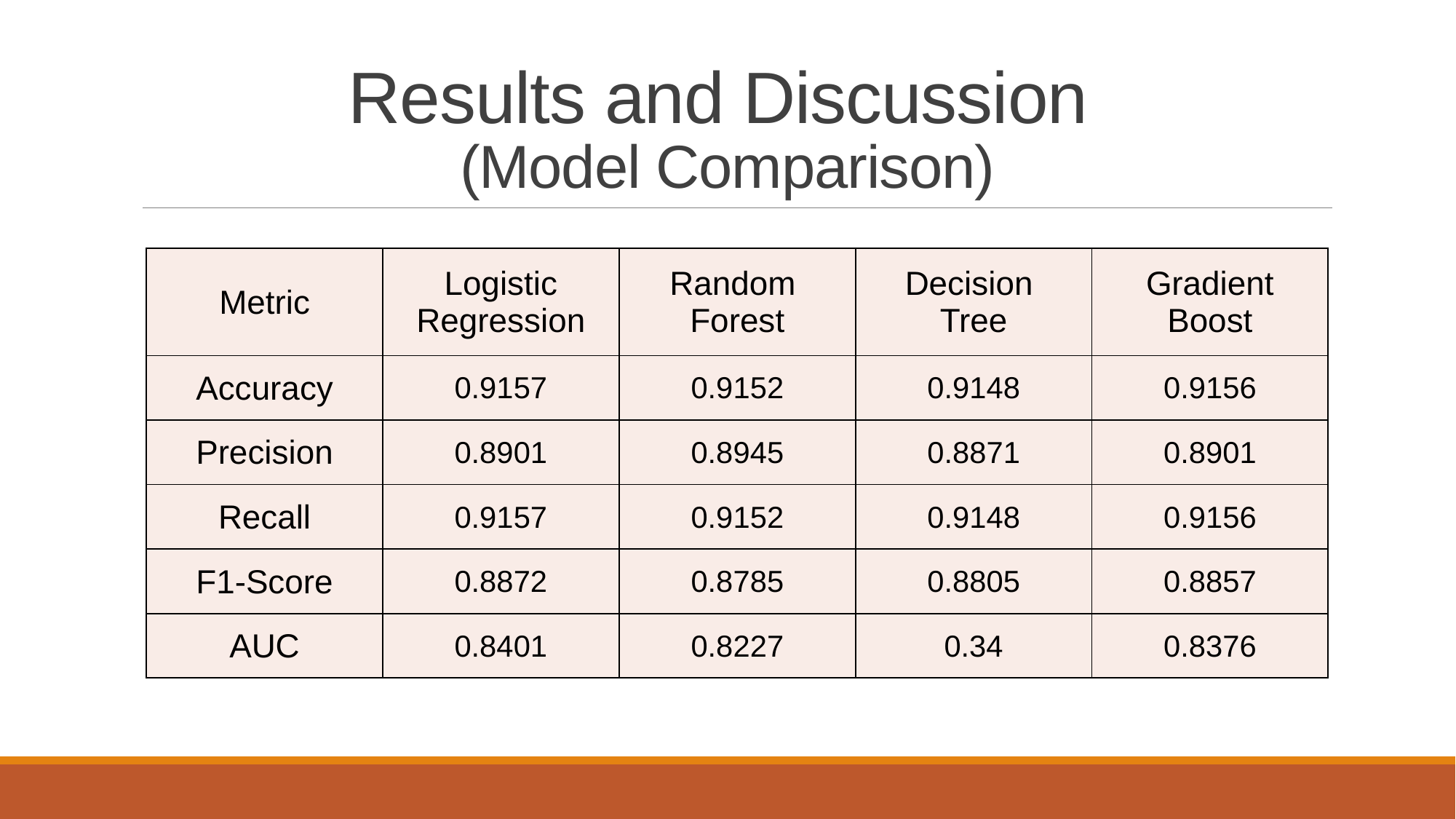

# Results and Discussion (Model Comparison)
| Metric | Logistic Regression | Random Forest | Decision Tree | Gradient Boost |
| --- | --- | --- | --- | --- |
| Accuracy | 0.9157 | 0.9152 | 0.9148 | 0.9156 |
| Precision | 0.8901 | 0.8945 | 0.8871 | 0.8901 |
| Recall | 0.9157 | 0.9152 | 0.9148 | 0.9156 |
| F1-Score | 0.8872 | 0.8785 | 0.8805 | 0.8857 |
| AUC | 0.8401 | 0.8227 | 0.34 | 0.8376 |